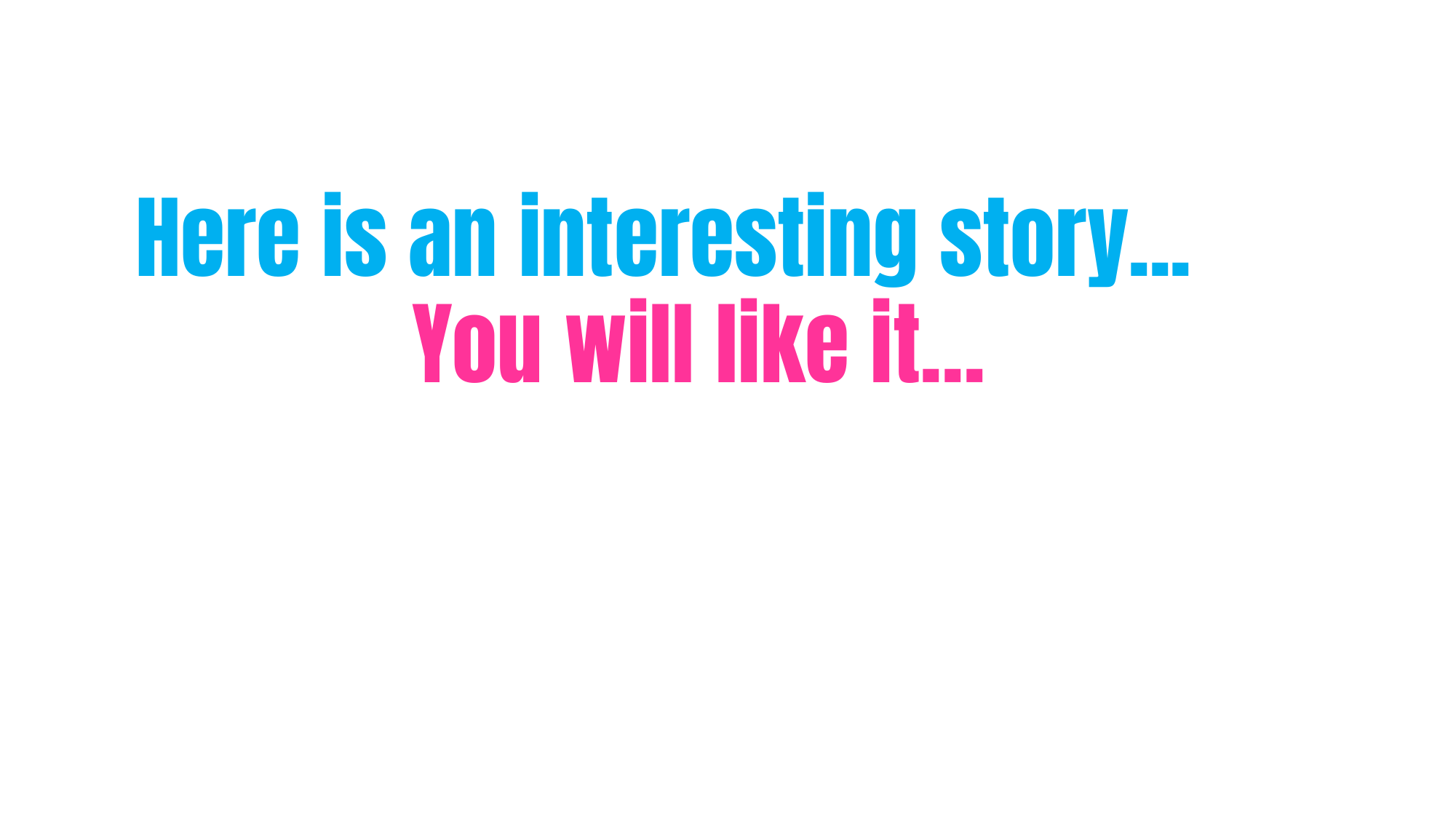

Here is an interesting story...
             You will like it…